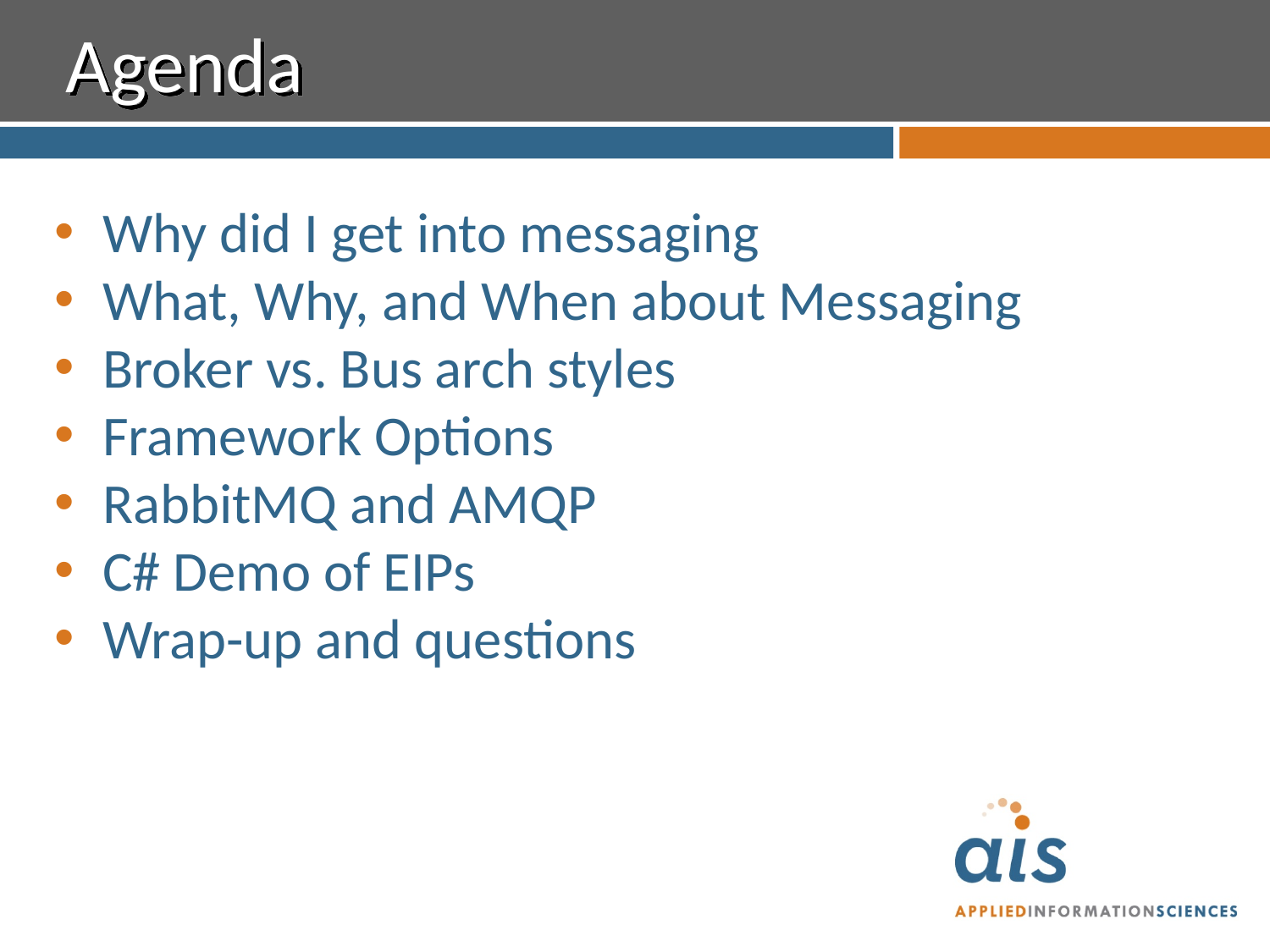

# Agenda
Why did I get into messaging
What, Why, and When about Messaging
Broker vs. Bus arch styles
Framework Options
RabbitMQ and AMQP
C# Demo of EIPs
Wrap-up and questions